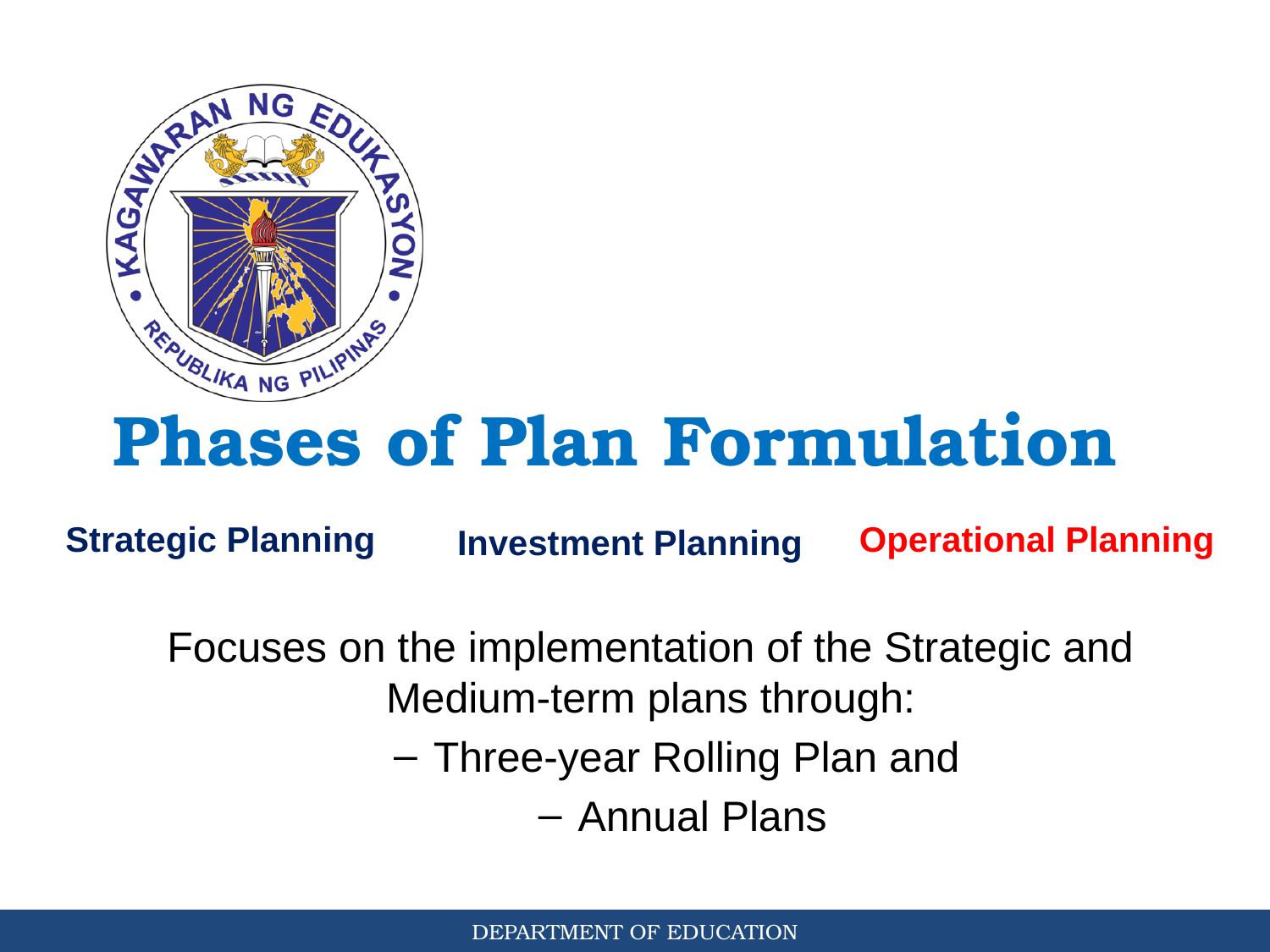

Phases of Plan Formulation
# Strategic Planning
Operational Planning
Investment Planning
Focuses on the implementation of the Strategic and Medium-term plans through:
Three-year Rolling Plan and
Annual Plans